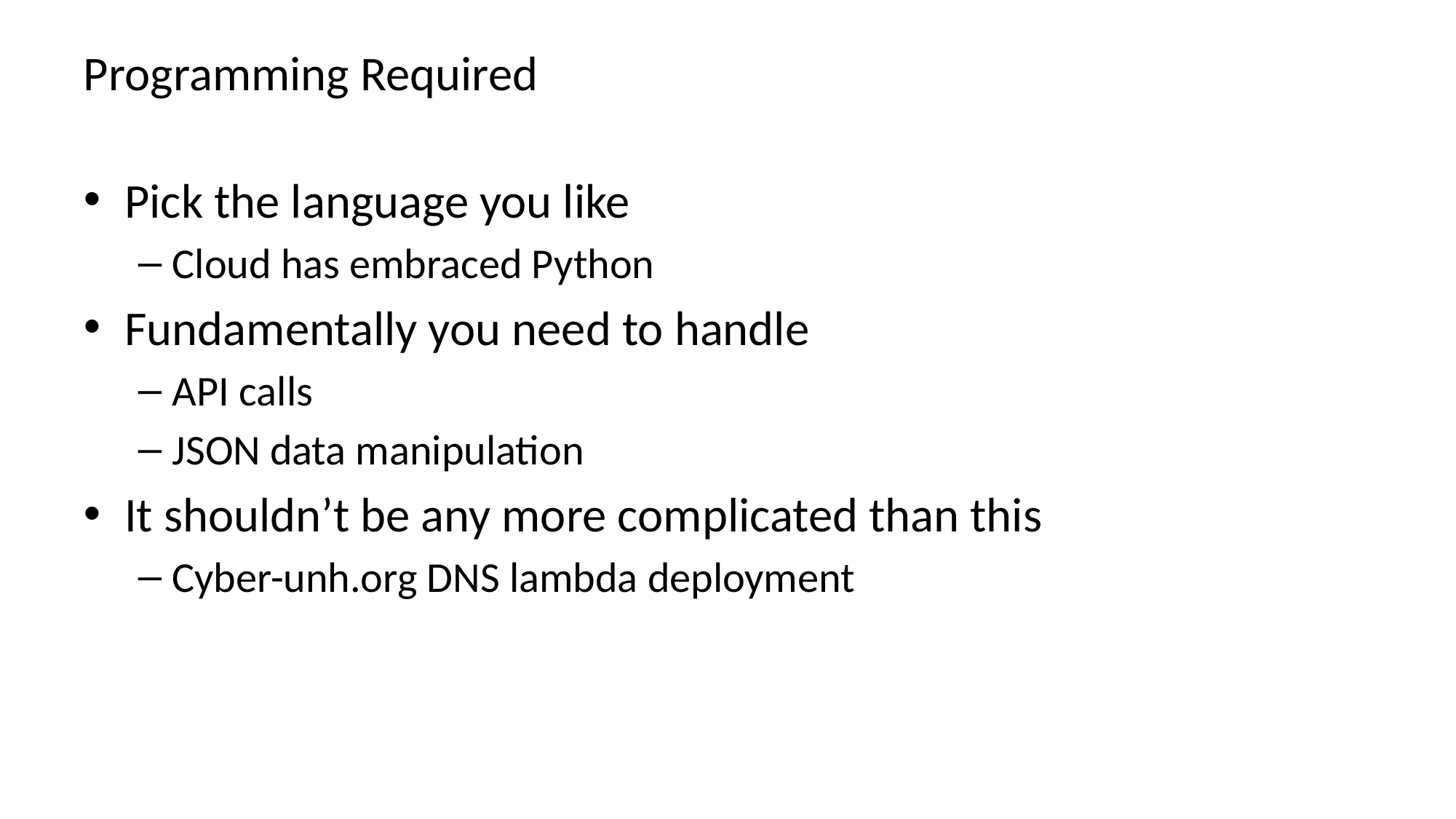

# Programming Required
Pick the language you like
Cloud has embraced Python
Fundamentally you need to handle
API calls
JSON data manipulation
It shouldn’t be any more complicated than this
Cyber-unh.org DNS lambda deployment